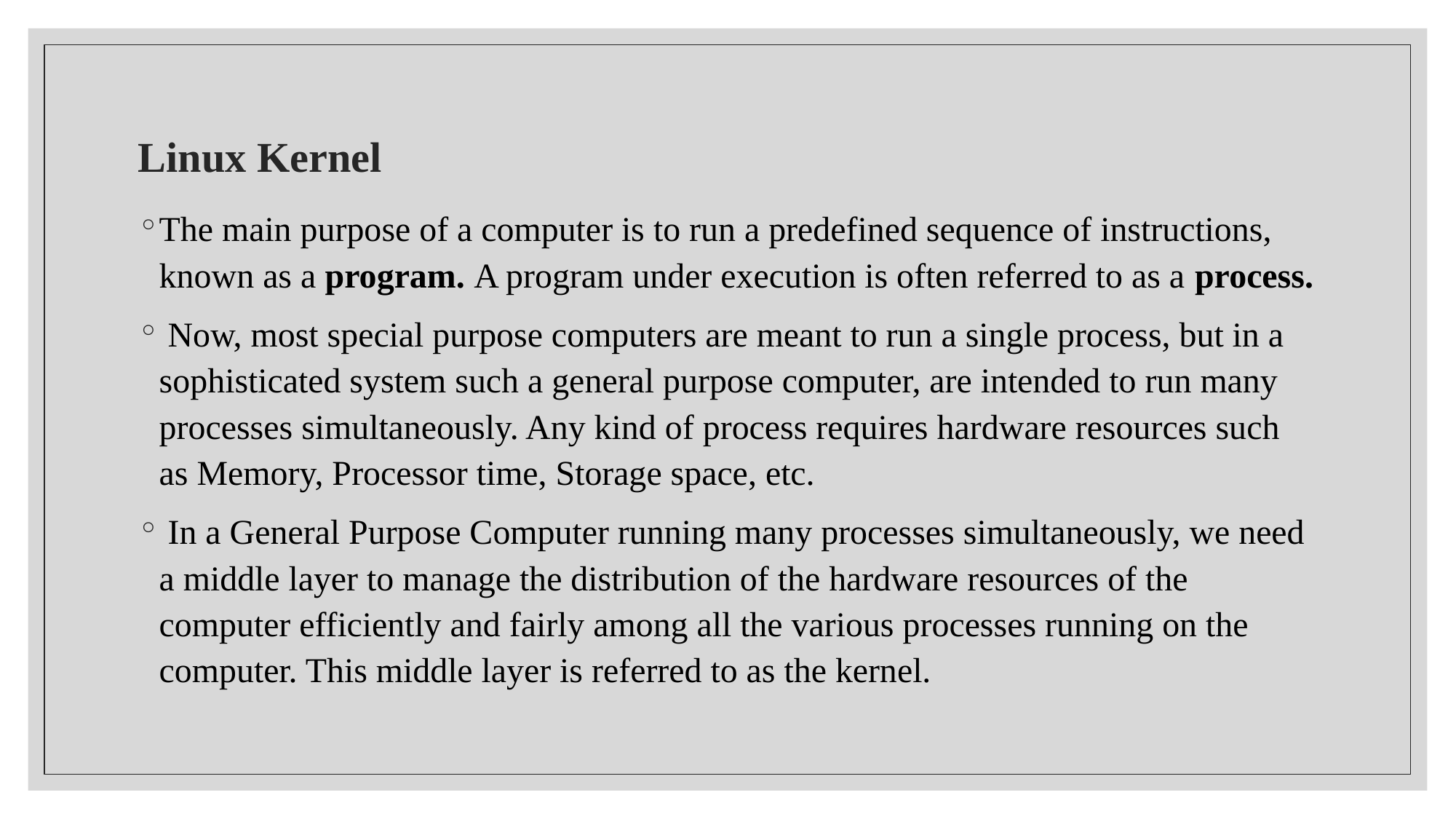

# Linux Kernel
The main purpose of a computer is to run a predefined sequence of instructions, known as a program. A program under execution is often referred to as a process.
 Now, most special purpose computers are meant to run a single process, but in a sophisticated system such a general purpose computer, are intended to run many processes simultaneously. Any kind of process requires hardware resources such as Memory, Processor time, Storage space, etc.
 In a General Purpose Computer running many processes simultaneously, we need a middle layer to manage the distribution of the hardware resources of the computer efficiently and fairly among all the various processes running on the computer. This middle layer is referred to as the kernel.